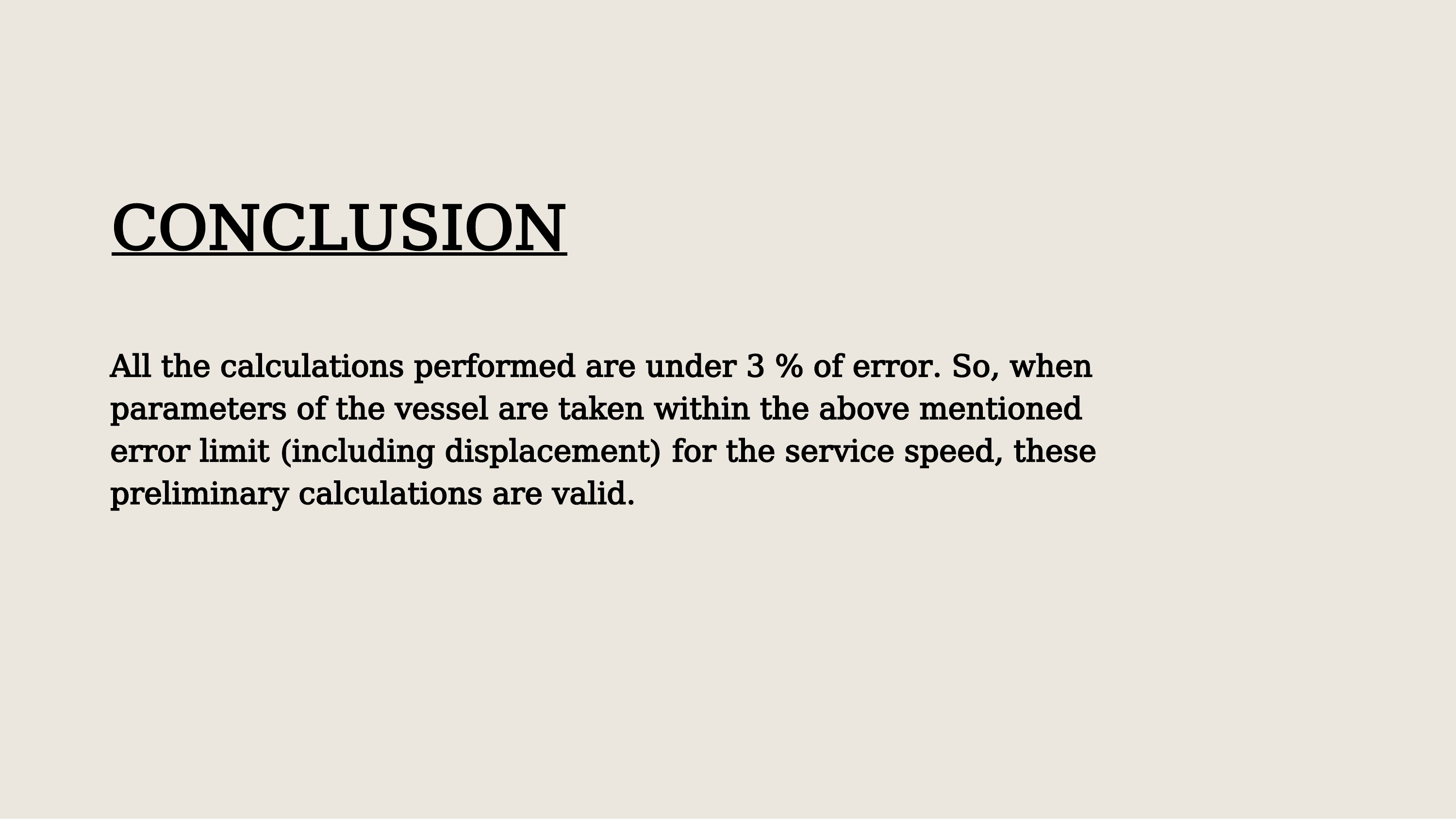

CONCLUSION
All the calculations performed are under 3 % of error. So, when parameters of the vessel are taken within the above mentioned error limit (including displacement) for the service speed, these preliminary calculations are valid.